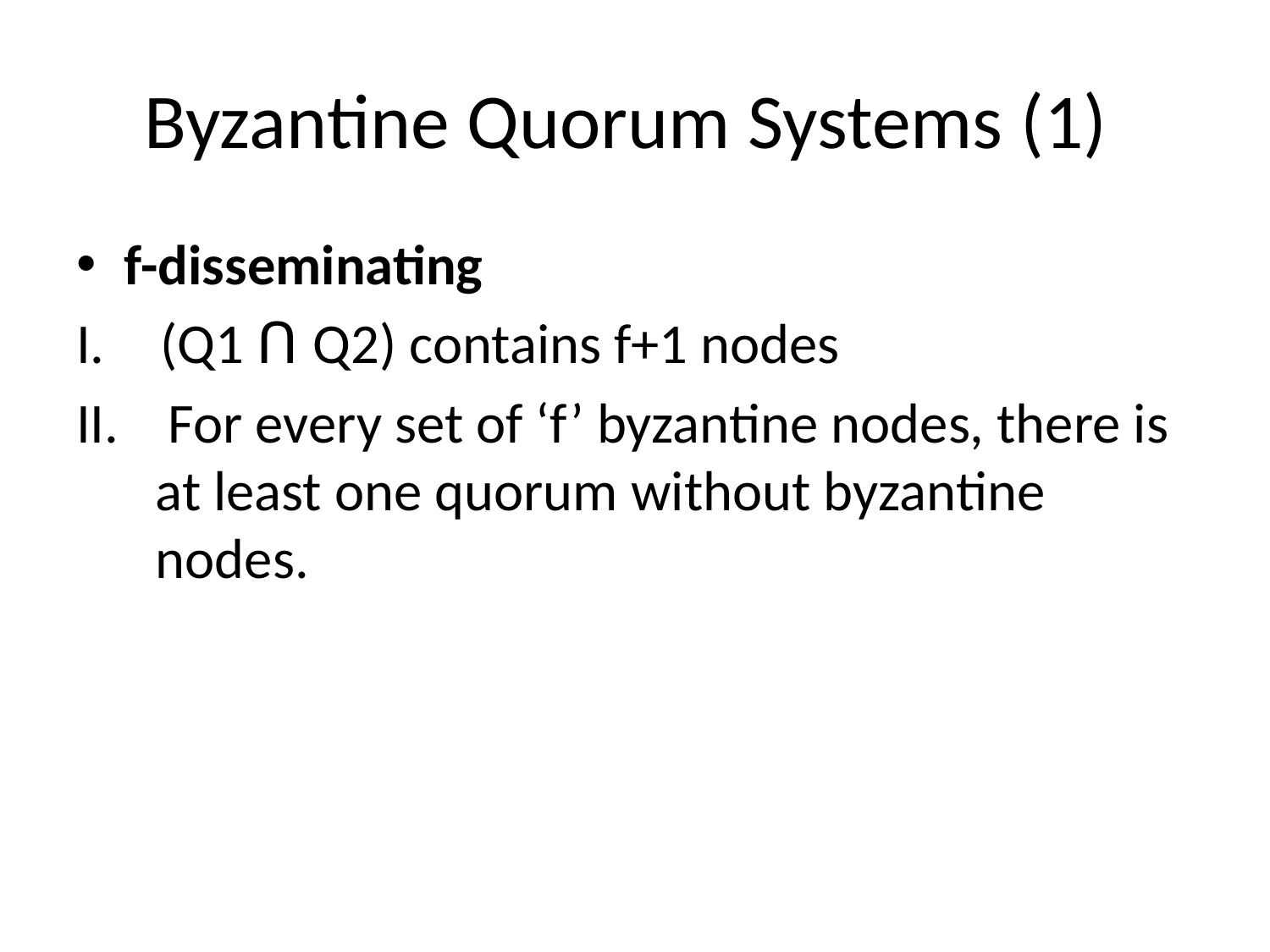

# Byzantine Quorum Systems (1)
f-disseminating
 (Q1 ꓵ Q2) contains f+1 nodes
 For every set of ‘f’ byzantine nodes, there is at least one quorum without byzantine  nodes.